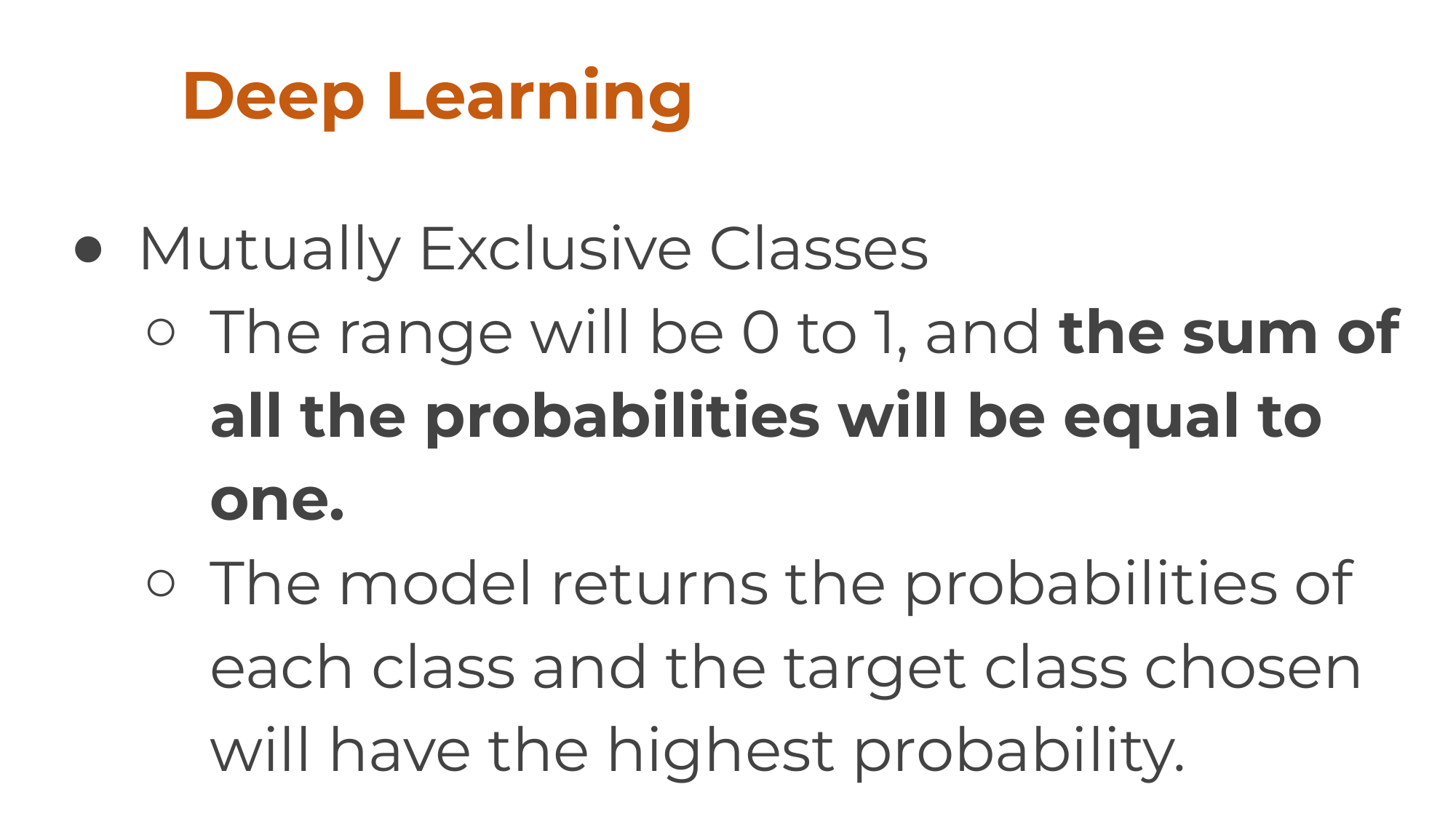

# Deep Learning

Mutually Exclusive Classes
The range will be 0 to 1, and the sum of all the probabilities will be equal to one.
The model returns the probabilities of each class and the target class chosen will have the highest probability.